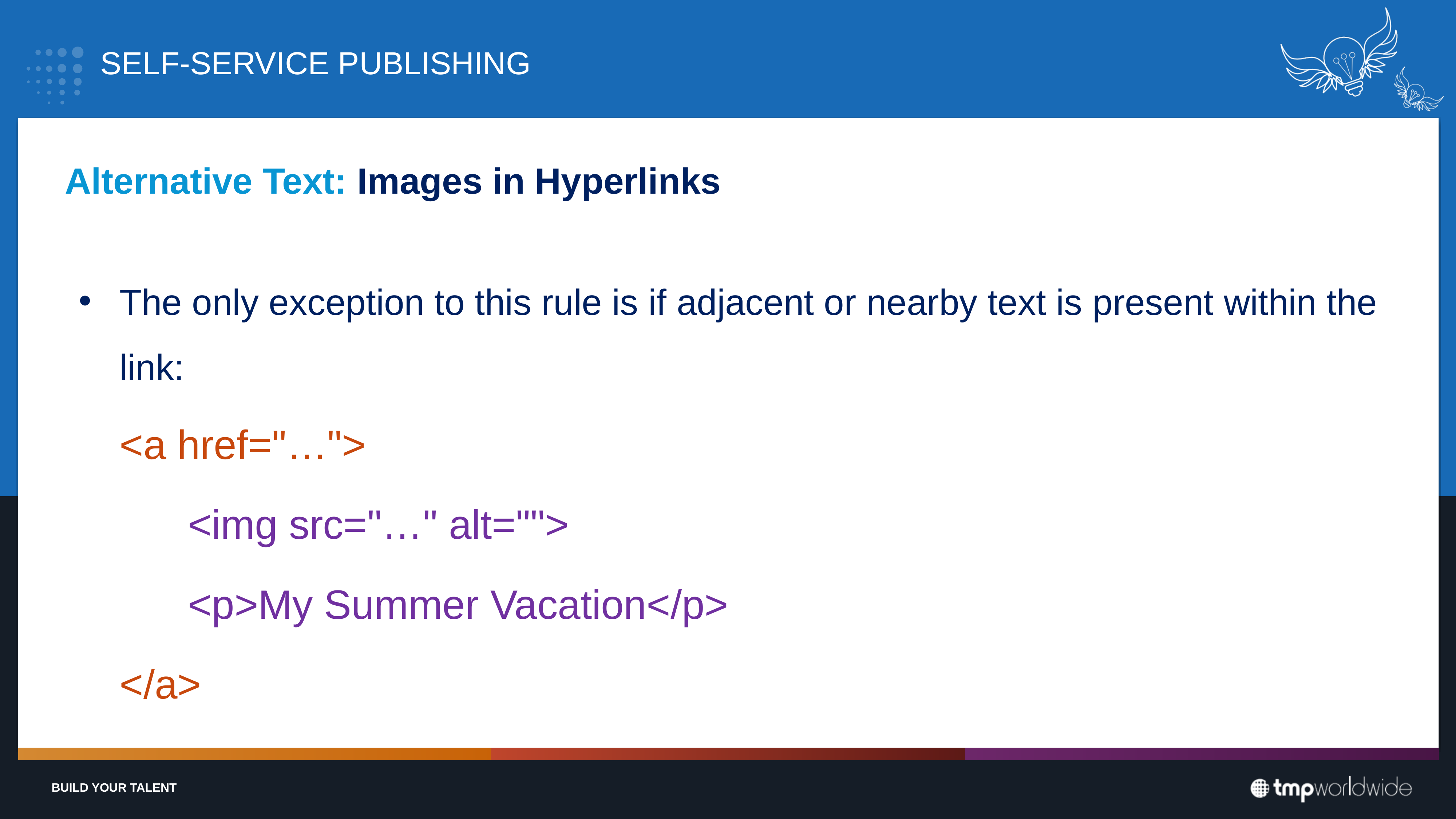

# Self-Service Publishing
Alternative Text: Images in Hyperlinks

The only exception to this rule is if adjacent or nearby text is present within the link:
<a href="…">
      <img src="…" alt="">
      <p>My Summer Vacation</p>
</a>